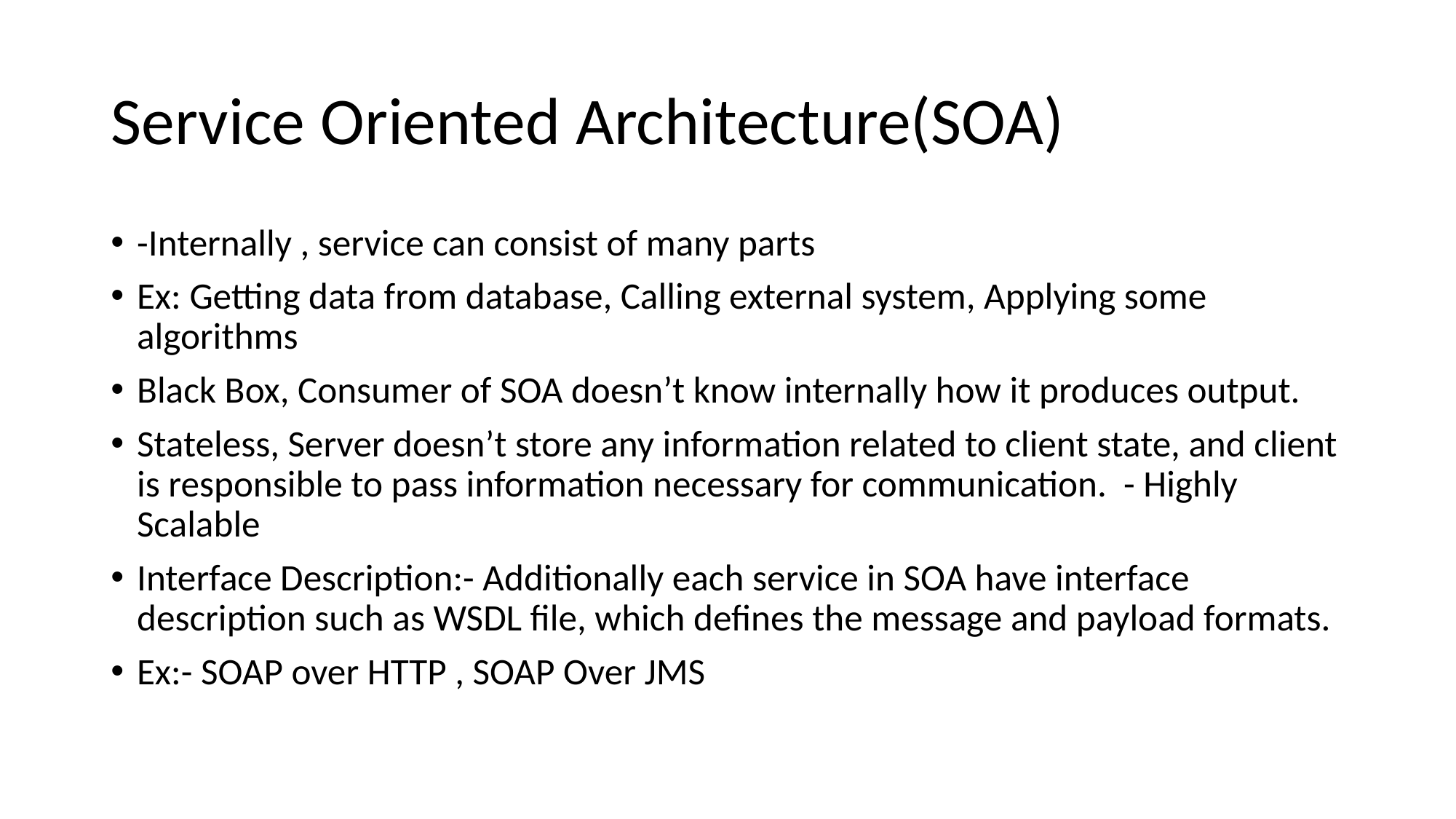

# Service Oriented Architecture(SOA)
-Internally , service can consist of many parts
Ex: Getting data from database, Calling external system, Applying some algorithms
Black Box, Consumer of SOA doesn’t know internally how it produces output.
Stateless, Server doesn’t store any information related to client state, and client is responsible to pass information necessary for communication.  - Highly Scalable
Interface Description:- Additionally each service in SOA have interface description such as WSDL file, which defines the message and payload formats.
Ex:- SOAP over HTTP , SOAP Over JMS